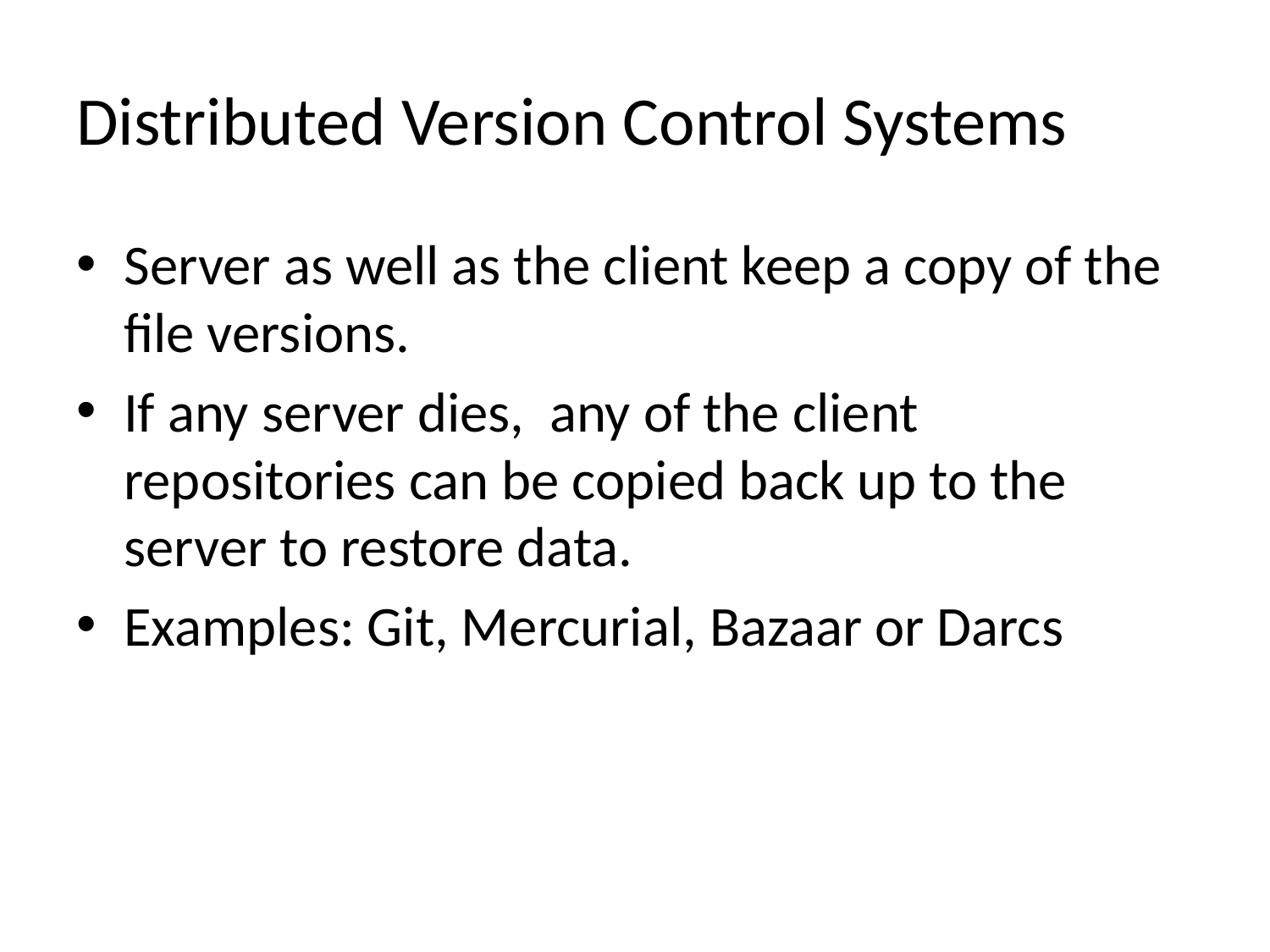

# Distributed Version Control Systems
Server as well as the client keep a copy of the file versions.
If any server dies,  any of the client repositories can be copied back up to the server to restore data.
Examples: Git, Mercurial, Bazaar or Darcs